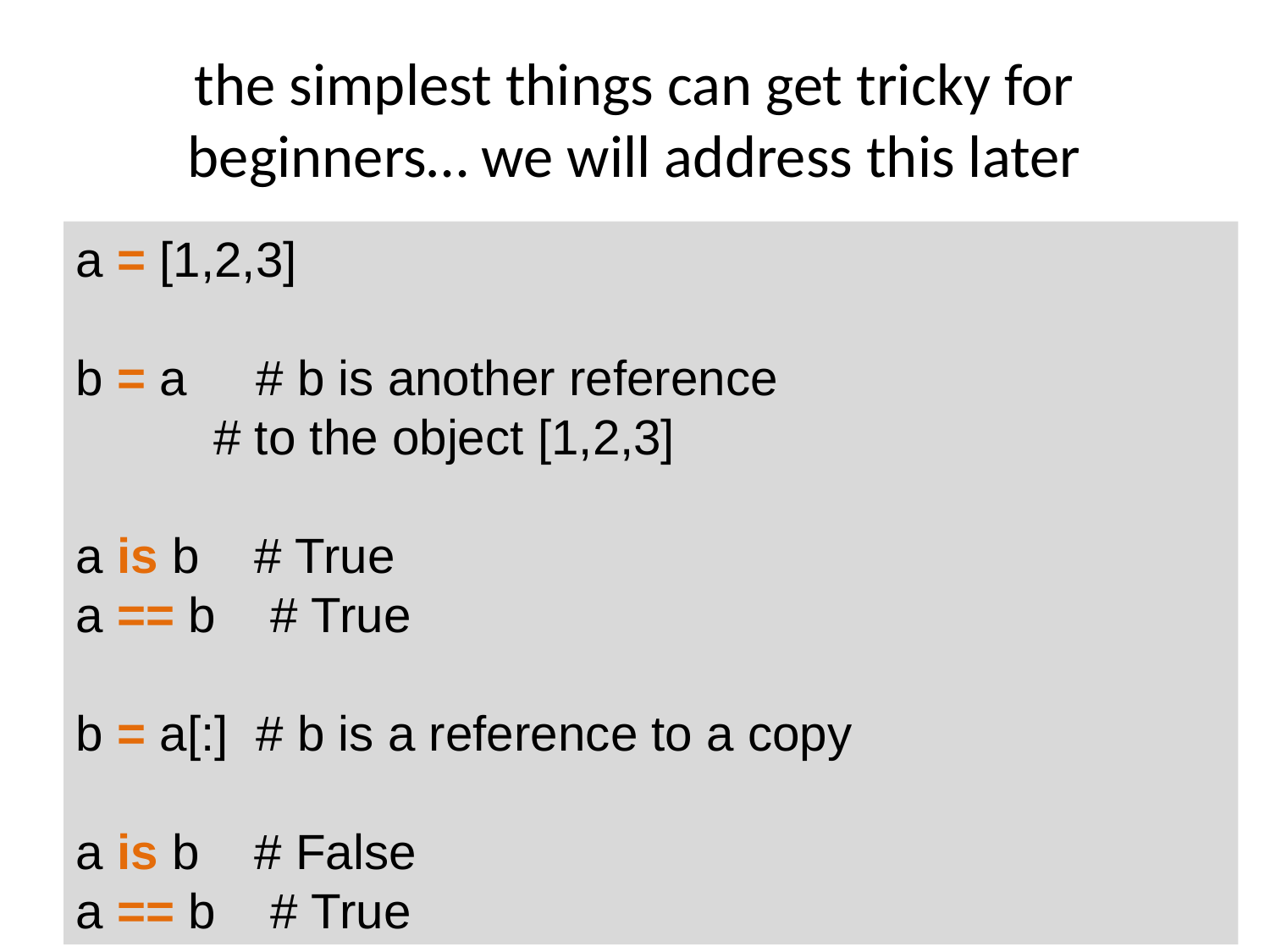

# the simplest things can get tricky for beginners… we will address this later
a = [1,2,3]

b = a     # b is another reference
          # to the object [1,2,3]

a is b    # True
a == b    # True

b = a[:]  # b is a reference to a copy

a is b    # False
a == b    # True